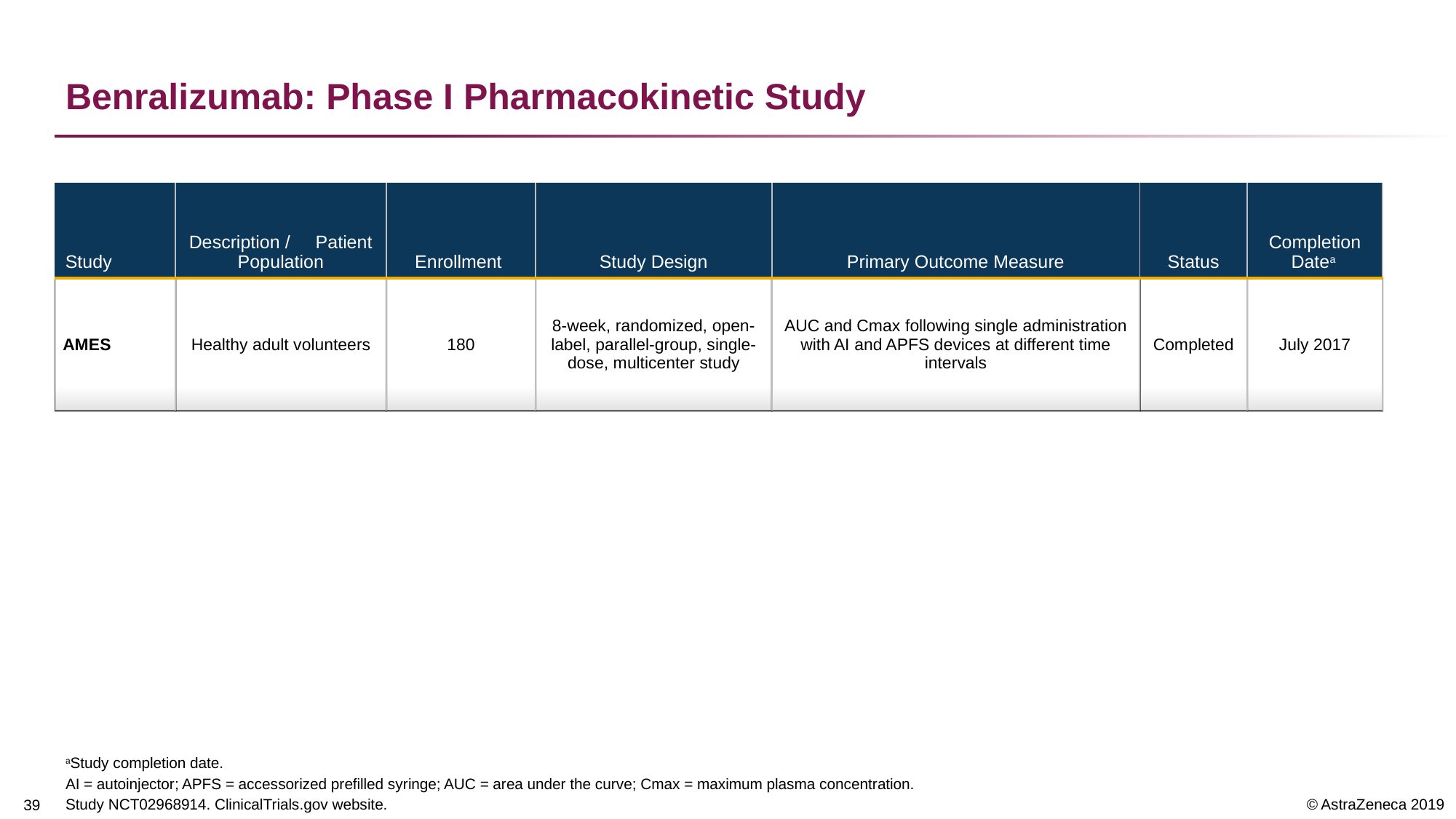

# Benralizumab: Phase I Pharmacokinetic Study
| Study | Description / Patient Population | Enrollment | Study Design | Primary Outcome Measure | Status | Completion Datea |
| --- | --- | --- | --- | --- | --- | --- |
| AMES | Healthy adult volunteers | 180 | 8-week, randomized, open-label, parallel-group, single-dose, multicenter study | AUC and Cmax following single administration with AI and APFS devices at different time intervals | Completed | July 2017 |

aStudy completion date.
AI = autoinjector; APFS = accessorized prefilled syringe; AUC = area under the curve; Cmax = maximum plasma concentration.
Study NCT02968914. ClinicalTrials.gov website.
39